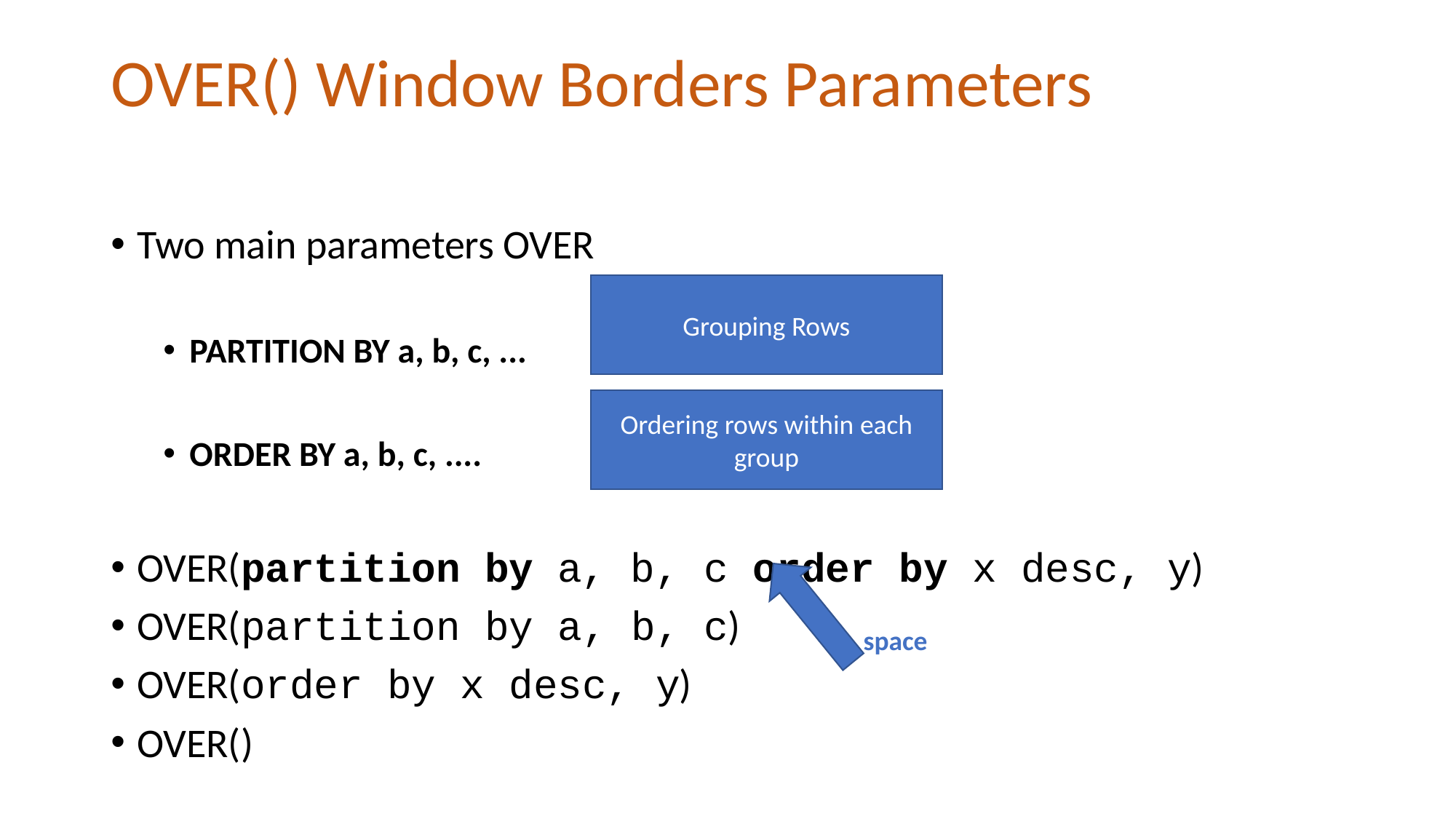

# OVER() Window Borders Parameters
Two main parameters OVER

PARTITION BY a, b, c, ...

ORDER BY a, b, c, ....

OVER(partition by a, b, c order by x desc, y)
OVER(partition by a, b, c)
OVER(order by x desc, y)
OVER()
Grouping Rows
Ordering rows within each group

space